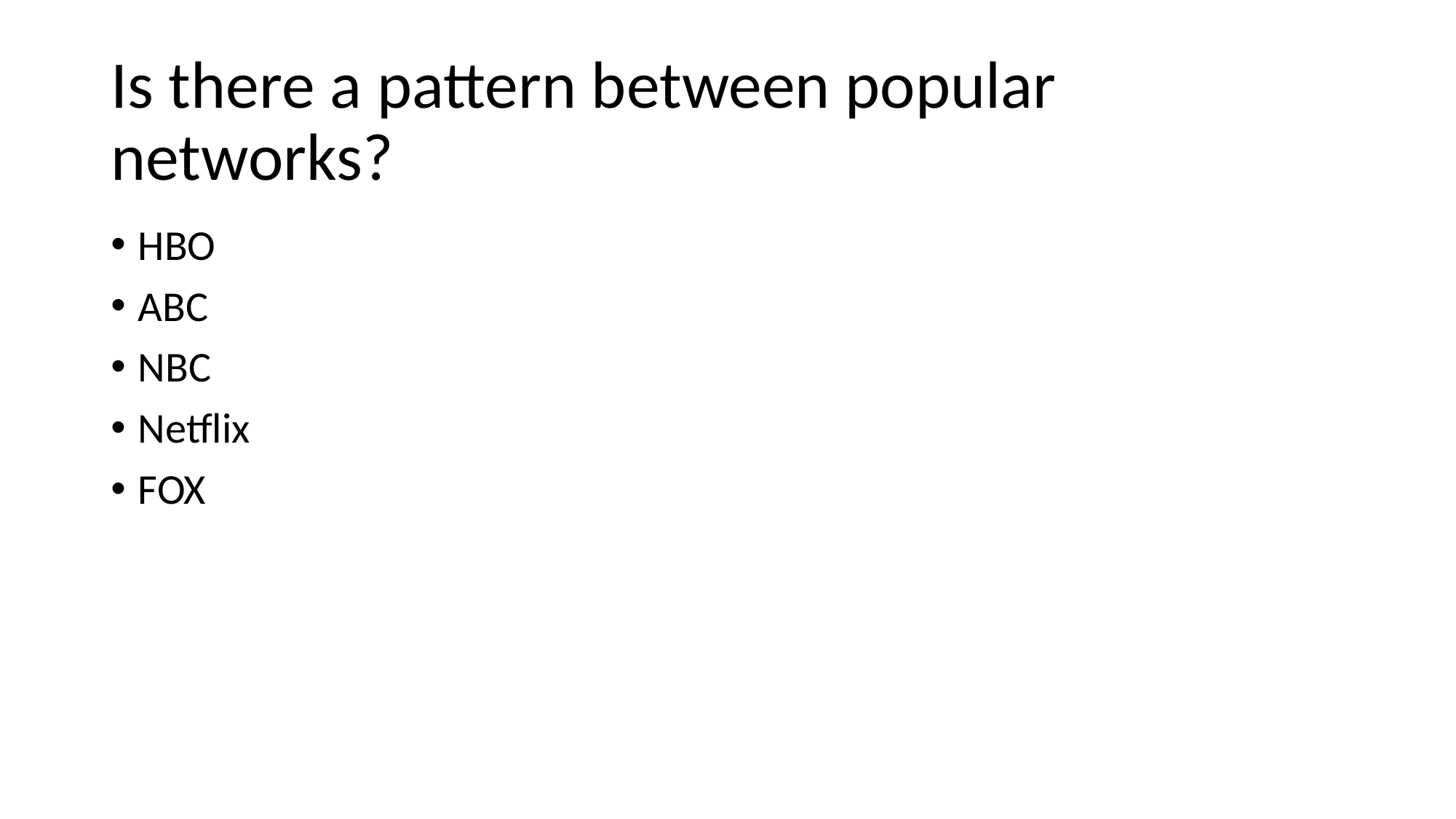

# Is there a pattern between popular networks?
HBO
ABC
NBC
Netflix
FOX